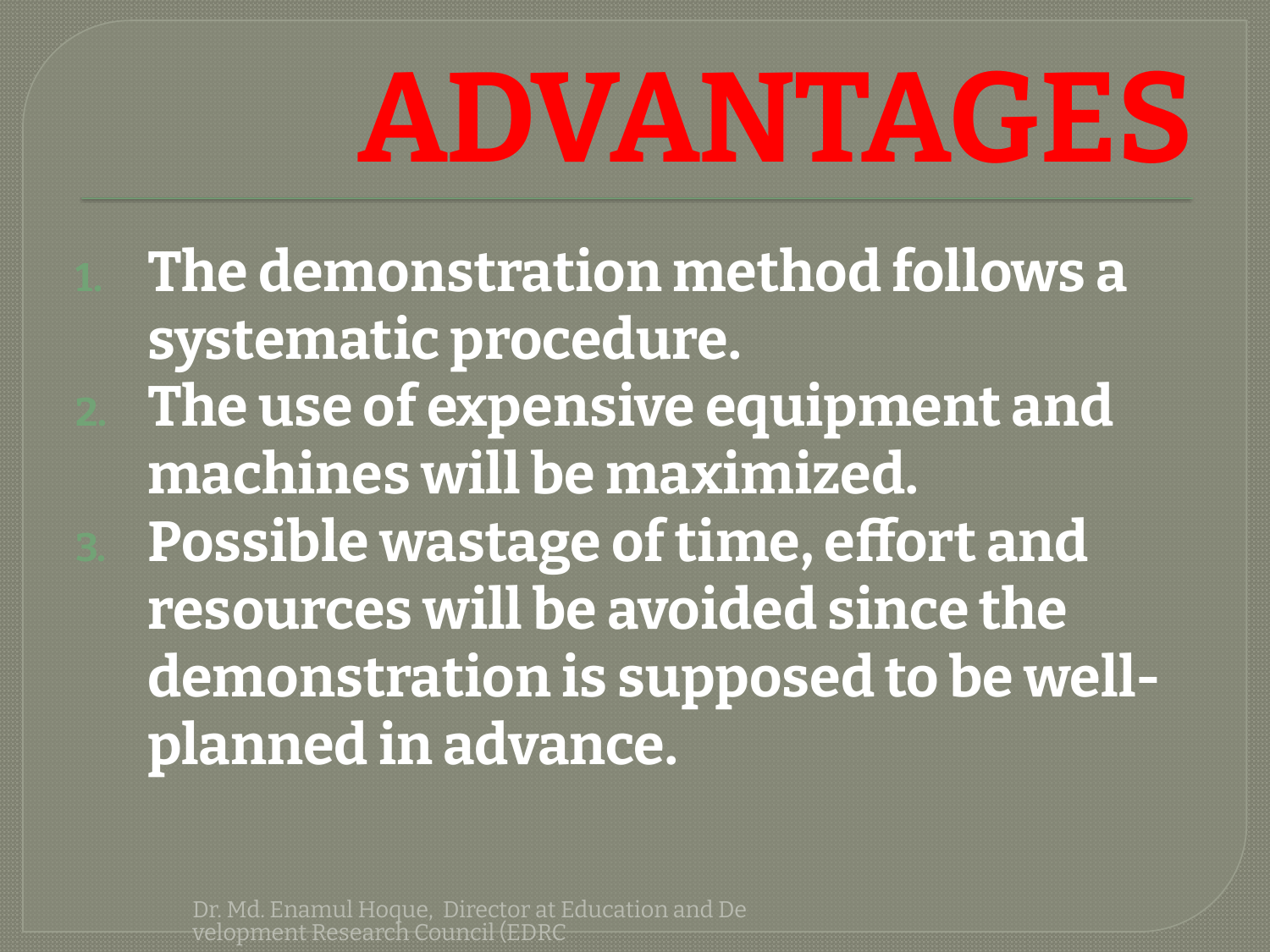

# ADVANTAGES
The demonstration method follows a systematic procedure.
The use of expensive equipment and machines will be maximized.
Possible wastage of time, effort and resources will be avoided since the demonstration is supposed to be well-planned in advance.
Dr. Md. Enamul Hoque,  Director at Education and Development Research Council (EDRC